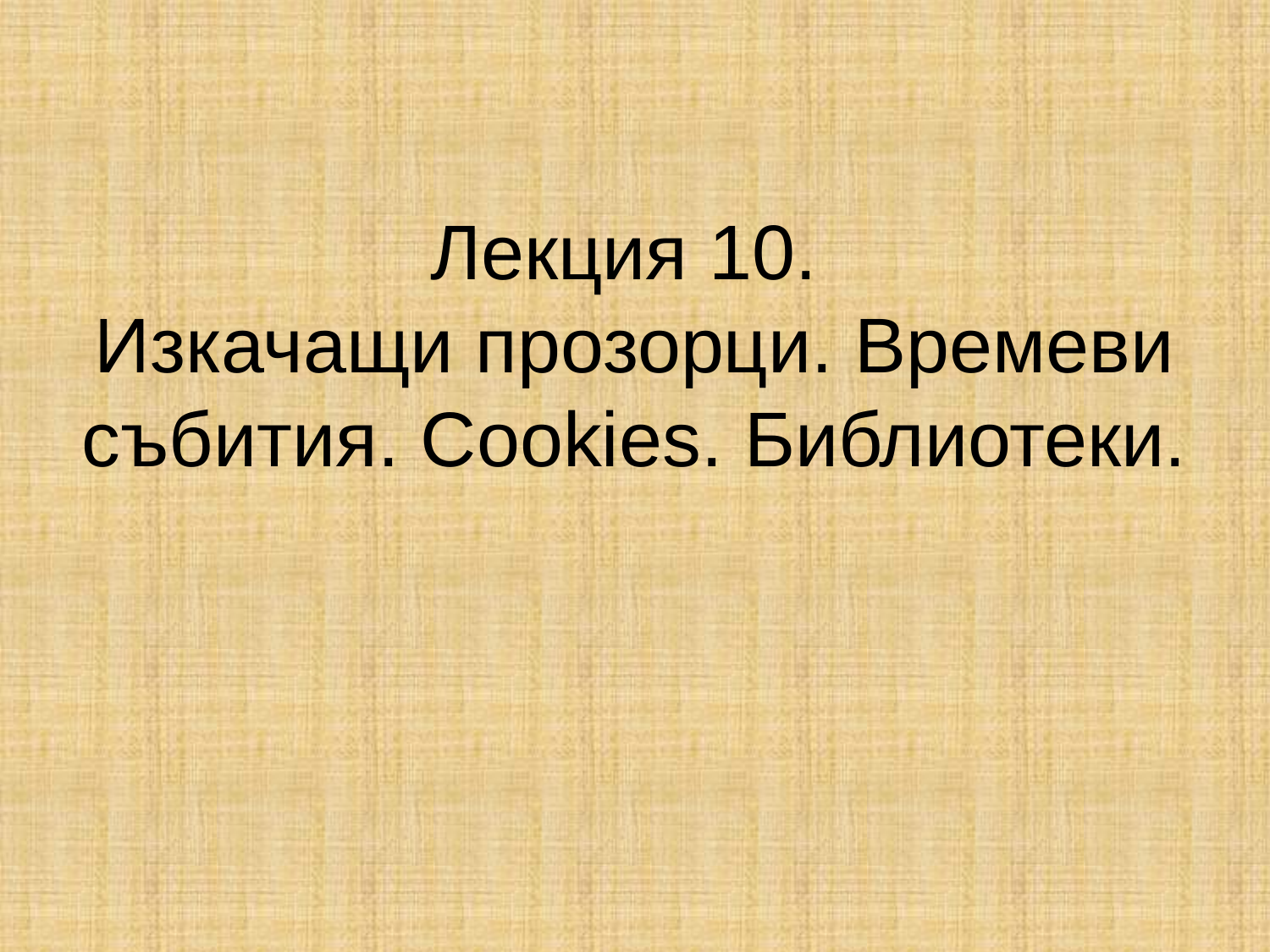

# Лекция 10. Изкачащи прозорци. Времеви събития. Cookies. Библиотеки.